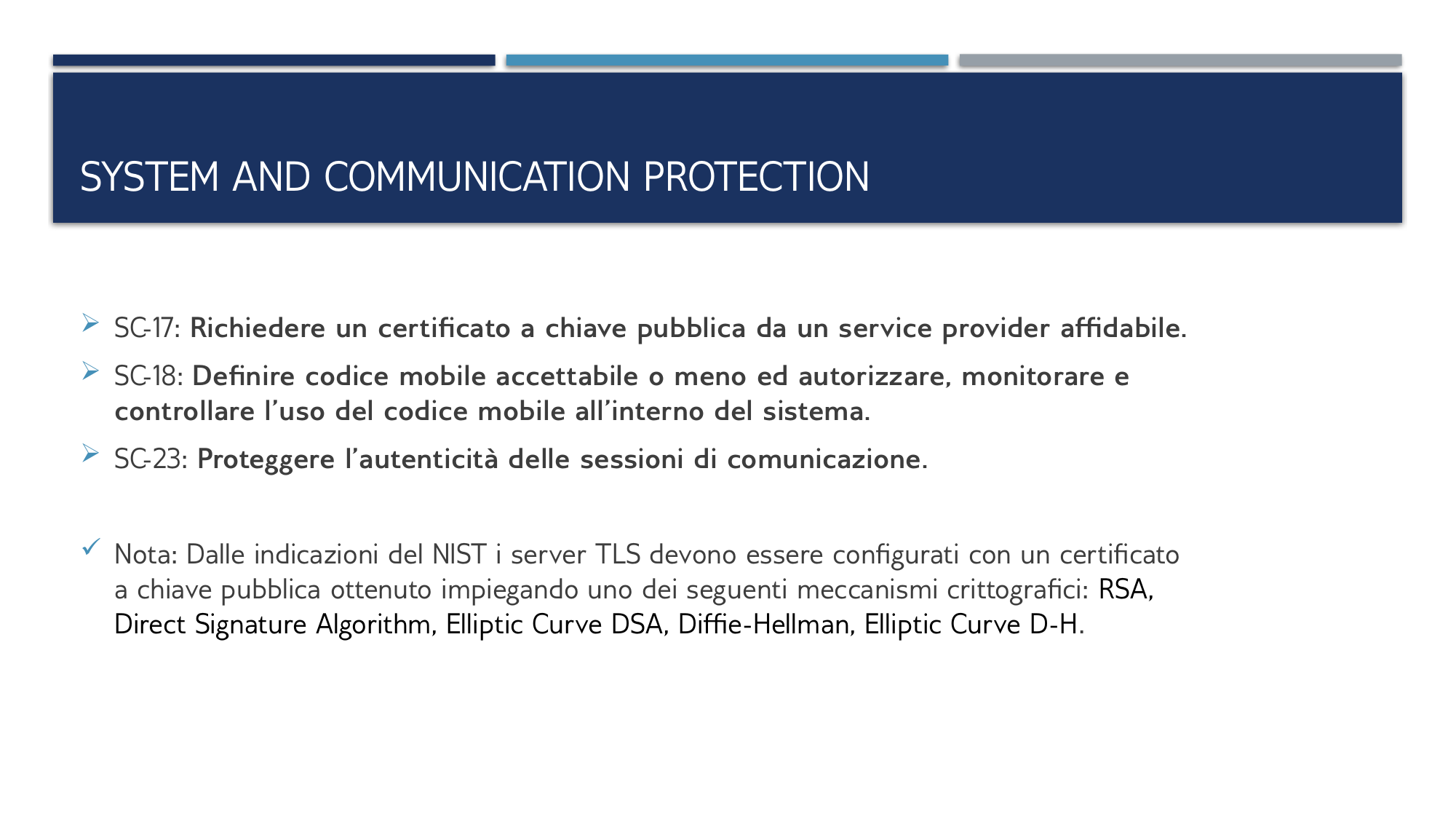

# System and communication protection
SC-17: Richiedere un certificato a chiave pubblica da un service provider affidabile.
SC-18: Definire codice mobile accettabile o meno ed autorizzare, monitorare e controllare l’uso del codice mobile all’interno del sistema.
SC-23: Proteggere l’autenticità delle sessioni di comunicazione.

Nota: Dalle indicazioni del NIST i server TLS devono essere configurati con un certificato a chiave pubblica ottenuto impiegando uno dei seguenti meccanismi crittografici: RSA, Direct Signature Algorithm, Elliptic Curve DSA, Diffie-Hellman, Elliptic Curve D-H.